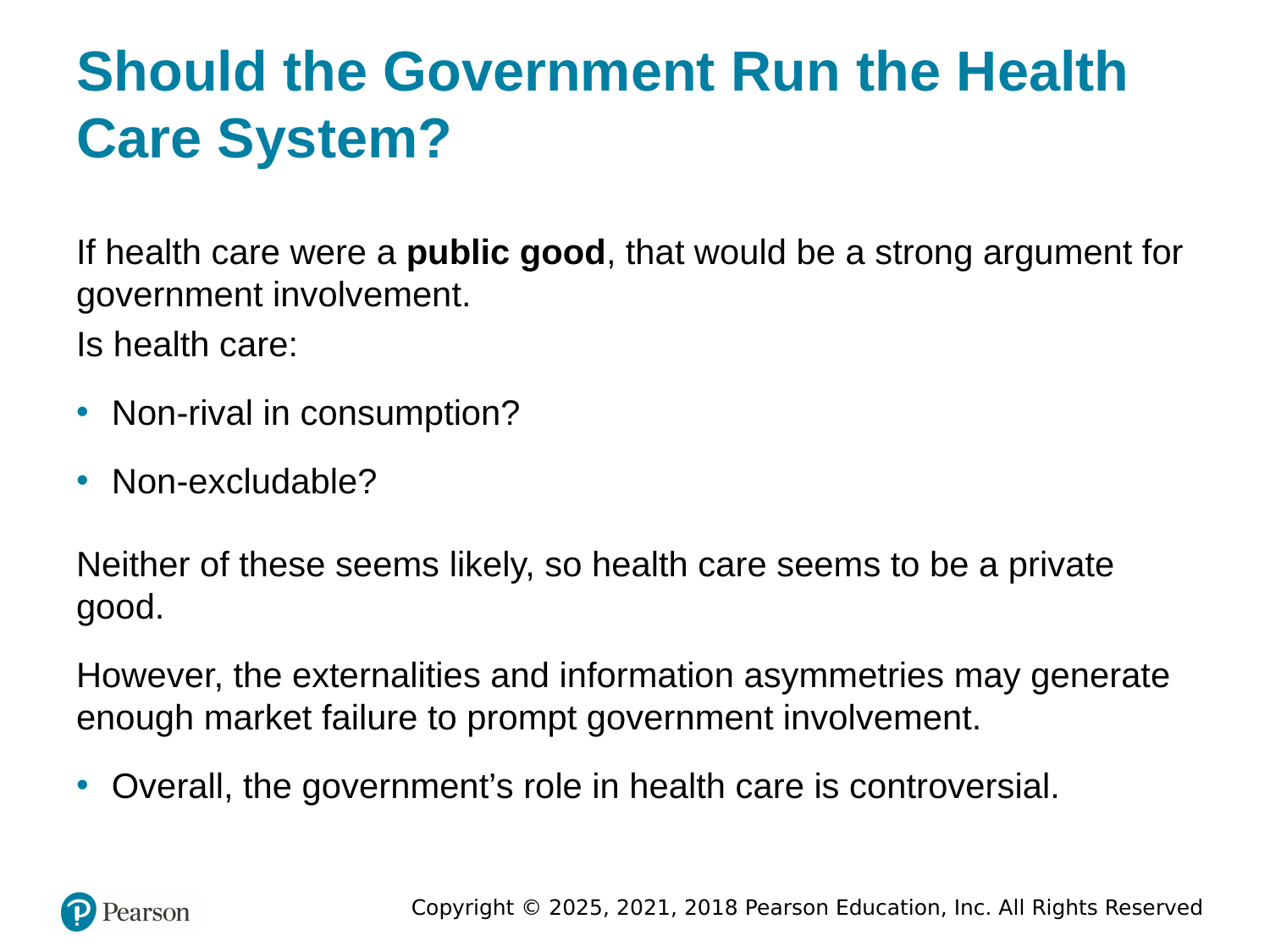

# Should the Government Run the Health Care System?
If health care were a public good, that would be a strong argument for government involvement.
Is health care:
Non-rival in consumption?
Non-excludable?
Neither of these seems likely, so health care seems to be a private good.
However, the externalities and information asymmetries may generate enough market failure to prompt government involvement.
Overall, the government’s role in health care is controversial.